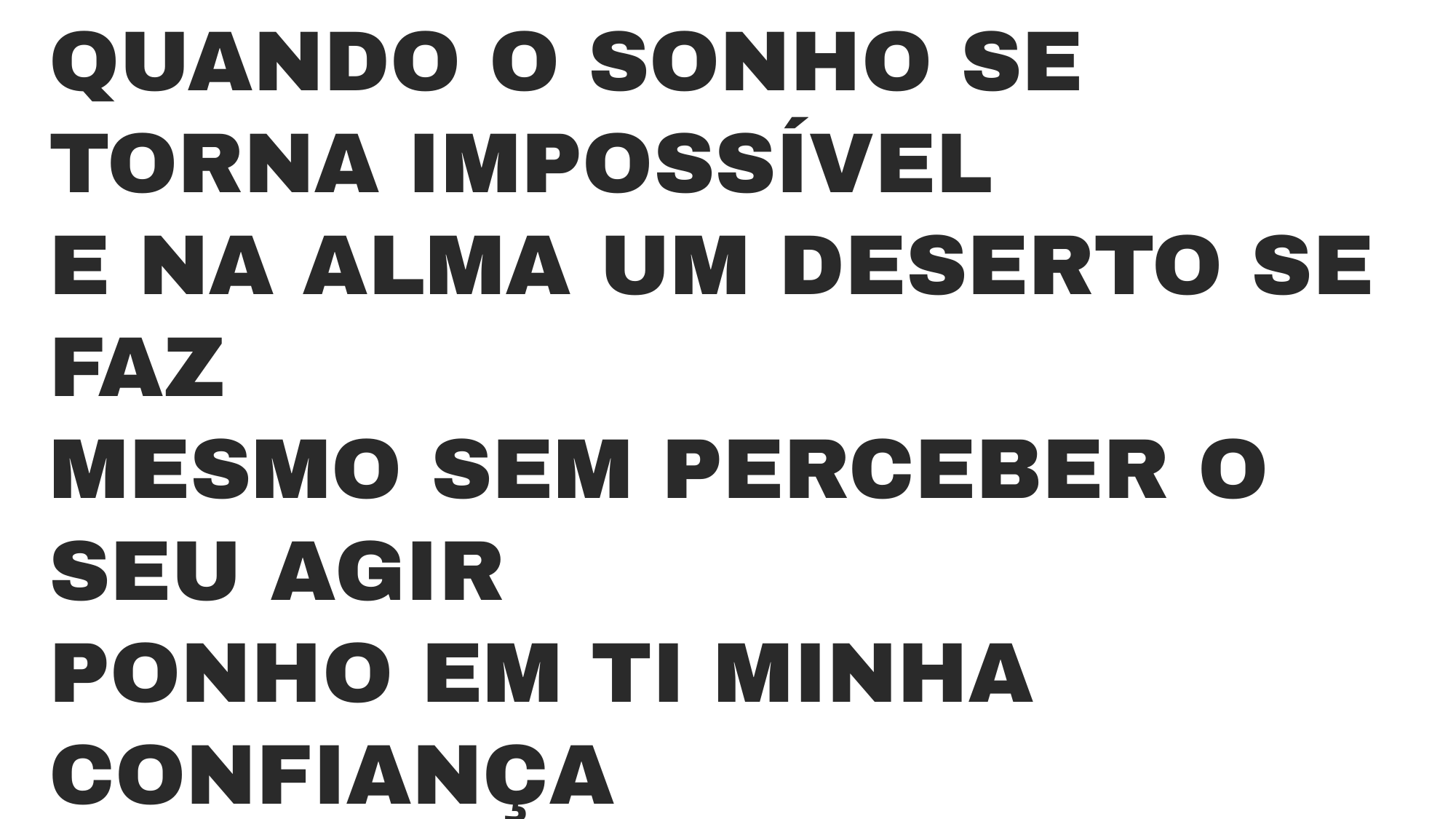

QUANDO O SONHO SE TORNA IMPOSSÍVEL
E NA ALMA UM DESERTO SE FAZ
MESMO SEM PERCEBER O SEU AGIR
PONHO EM TI MINHA CONFIANÇA